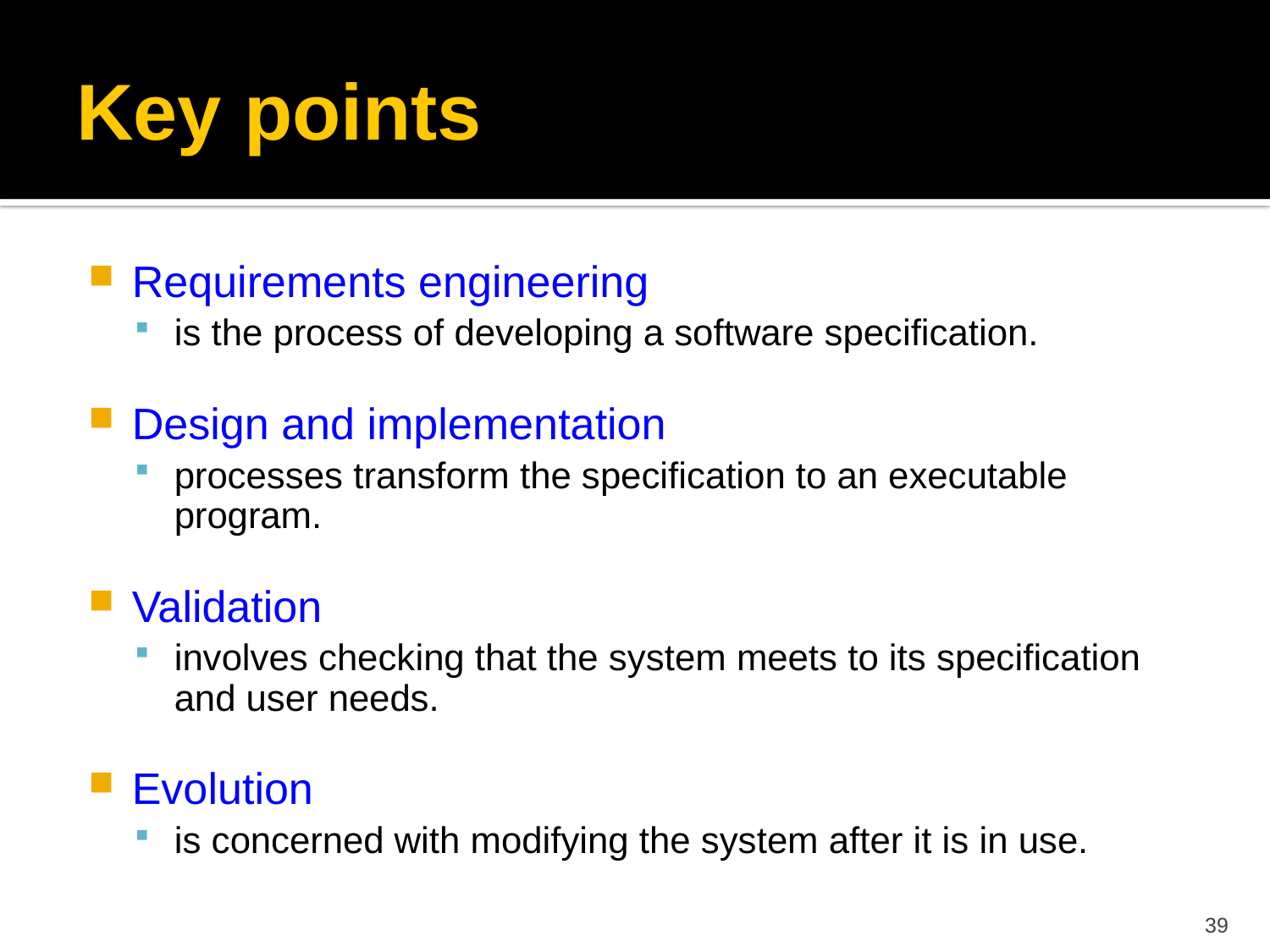

# Key points
Requirements engineering
is the process of developing a software specification.

Design and implementation
processes transform the specification to an executable program.

Validation
involves checking that the system meets to its specification and user needs.

Evolution
is concerned with modifying the system after it is in use.

39